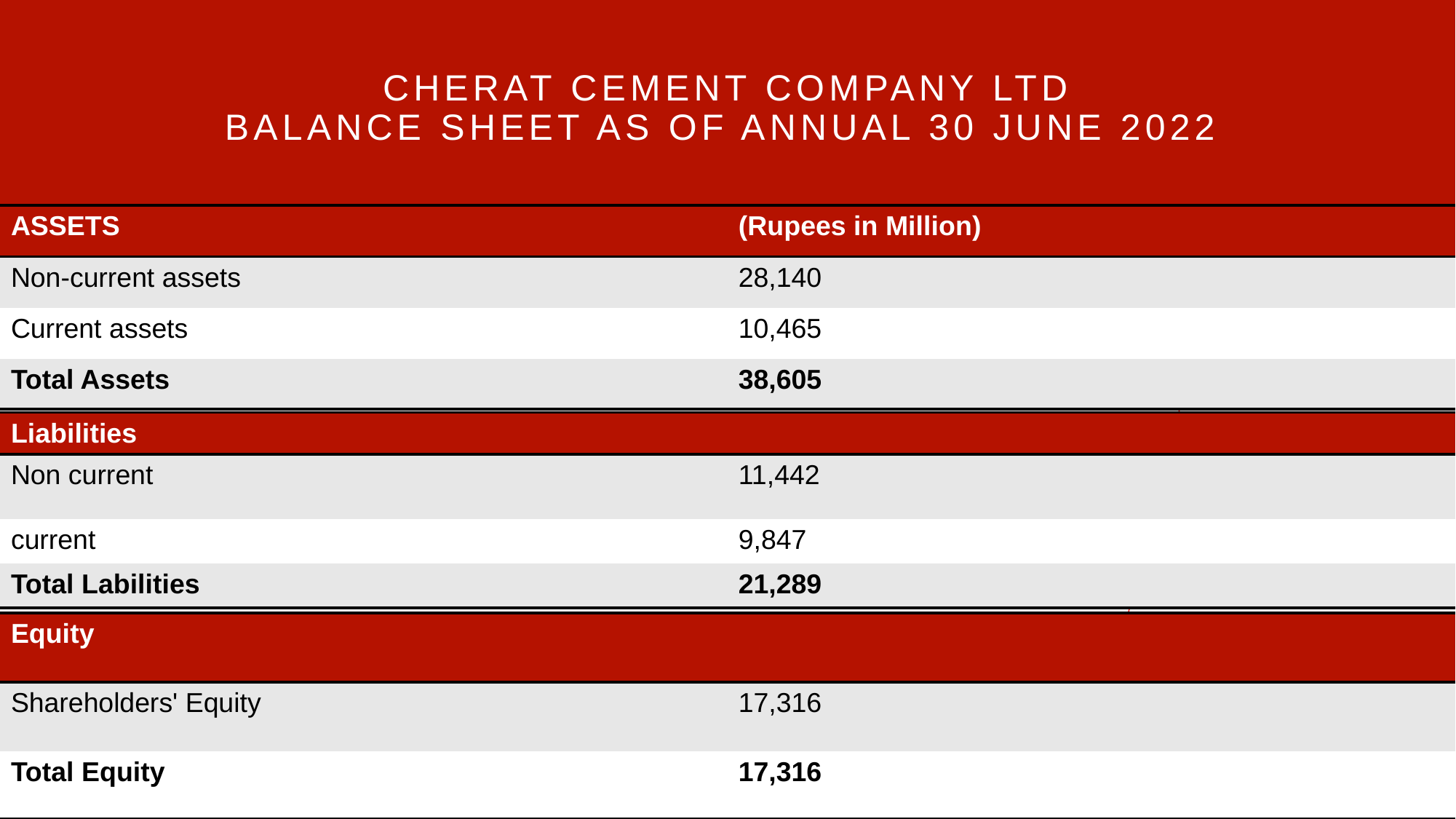

# CHERAT CEMENT COMPANY LTD BALANCE SHEET AS OF ANNUAL 30 JUNE 2022

| ASSETS | (Rupees in Million) |
| --- | --- |
| Non-current assets | 28,140 |
| Current assets | 10,465 |
| Total Assets | 38,605 |
| Liabilities |  |
| --- | --- |
| Non current | 11,442 |
| current | 9,847 |
| Total Labilities | 21,289 |
| Equity |  |
| --- | --- |
| Shareholders' Equity | 17,316 |
| Total Equity | 17,316 |
12